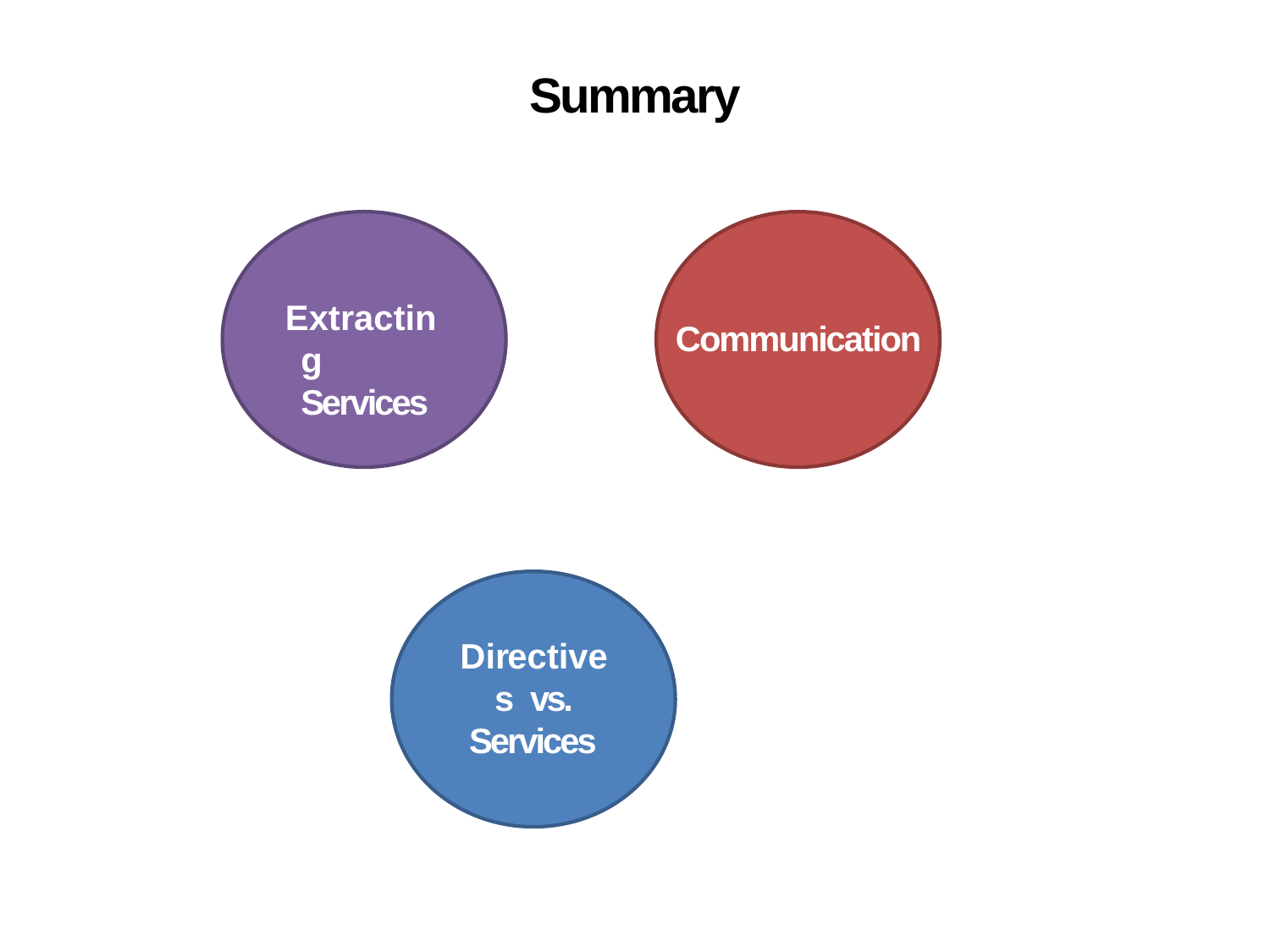

# Summary

Extracting  Services
Communication

Directives  vs.
Services